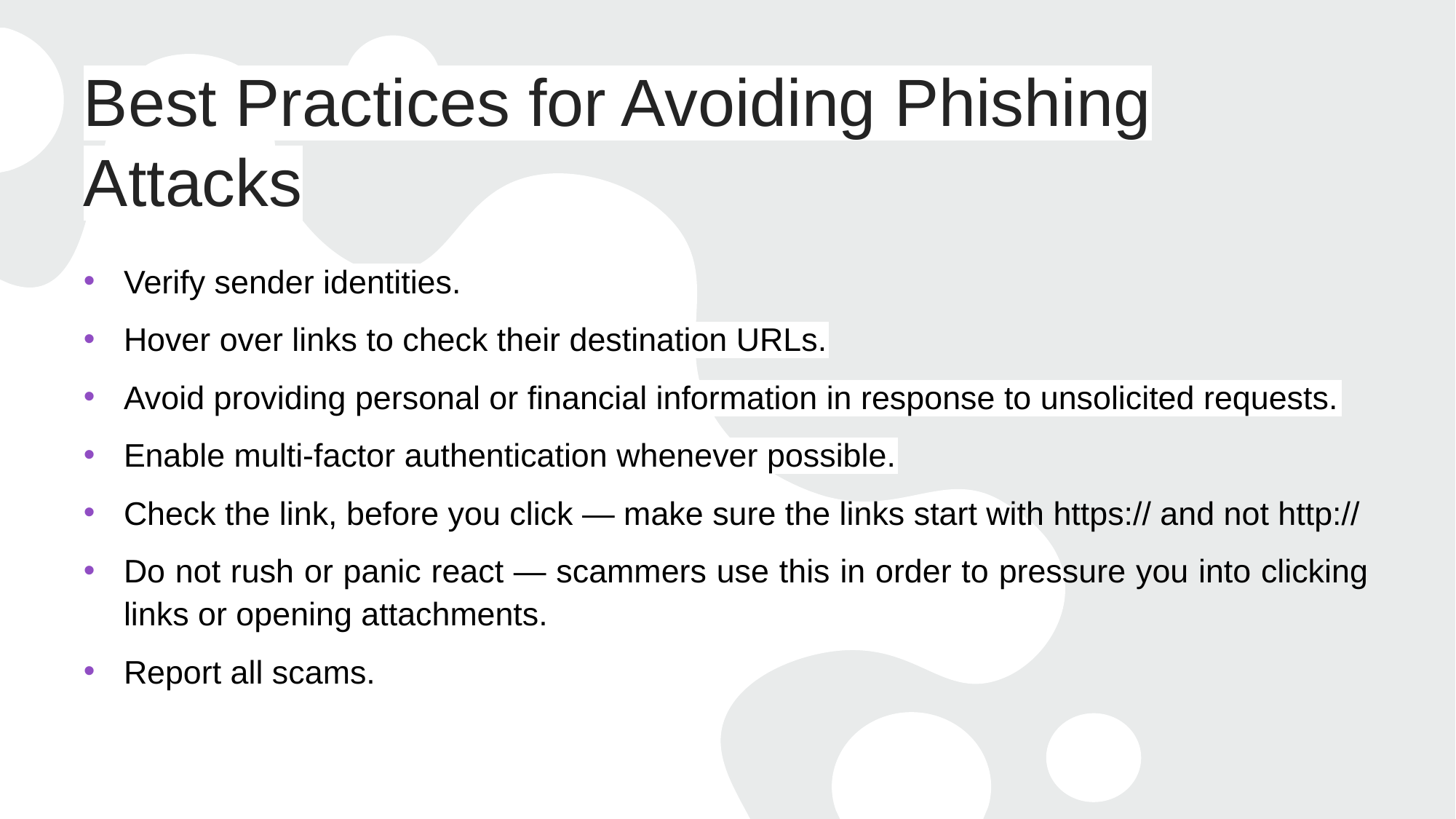

# Best Practices for Avoiding Phishing Attacks
Verify sender identities.
Hover over links to check their destination URLs.
Avoid providing personal or financial information in response to unsolicited requests.
Enable multi-factor authentication whenever possible.
Check the link, before you click — make sure the links start with https:// and not http://
Do not rush or panic react — scammers use this in order to pressure you into clicking links or opening attachments.
Report all scams.